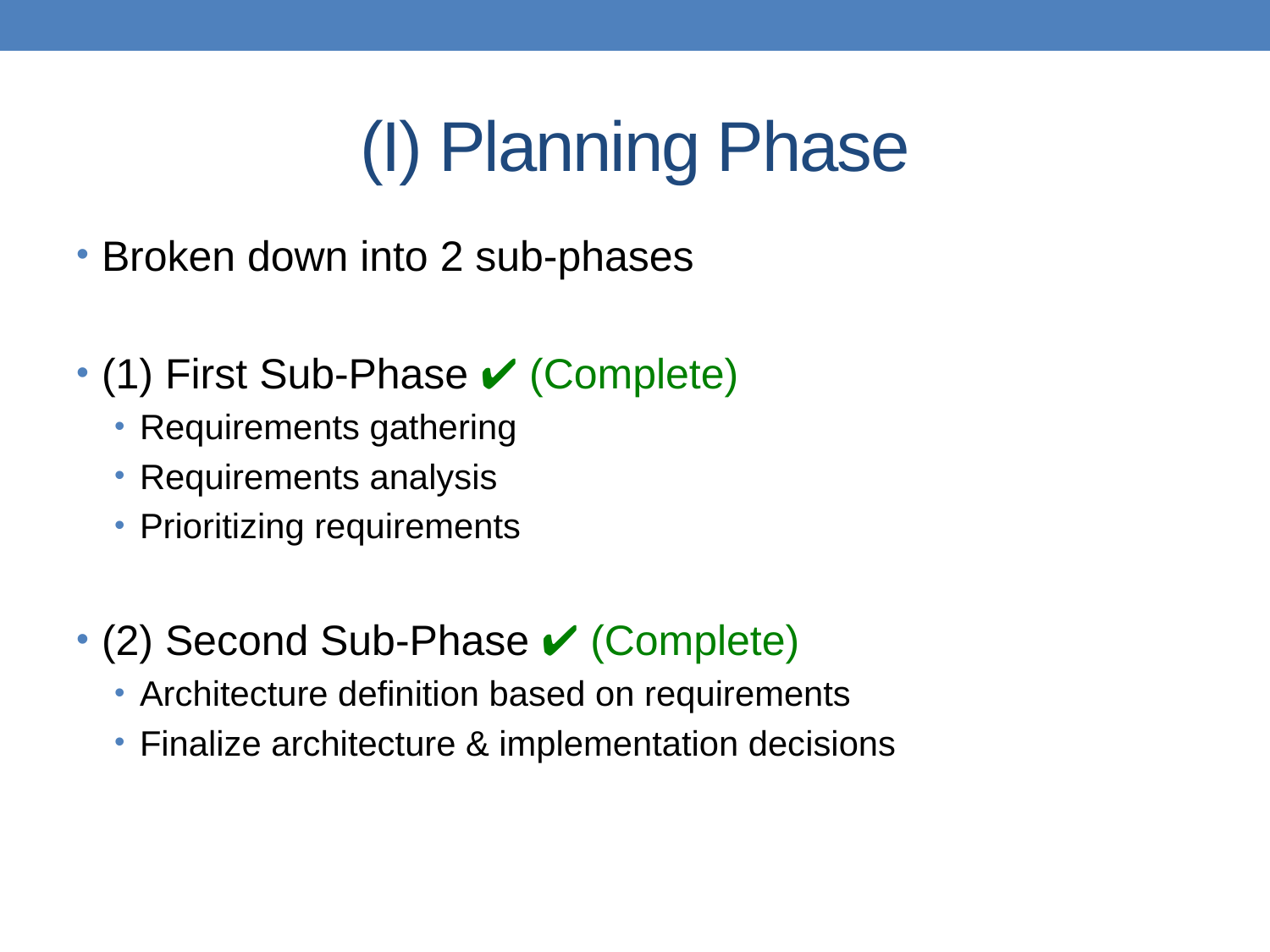

# (I) Planning Phase
Broken down into 2 sub-phases

(1) First Sub-Phase ✔ (Complete)
Requirements gathering
Requirements analysis
Prioritizing requirements

(2) Second Sub-Phase ✔ (Complete)
Architecture definition based on requirements
Finalize architecture & implementation decisions